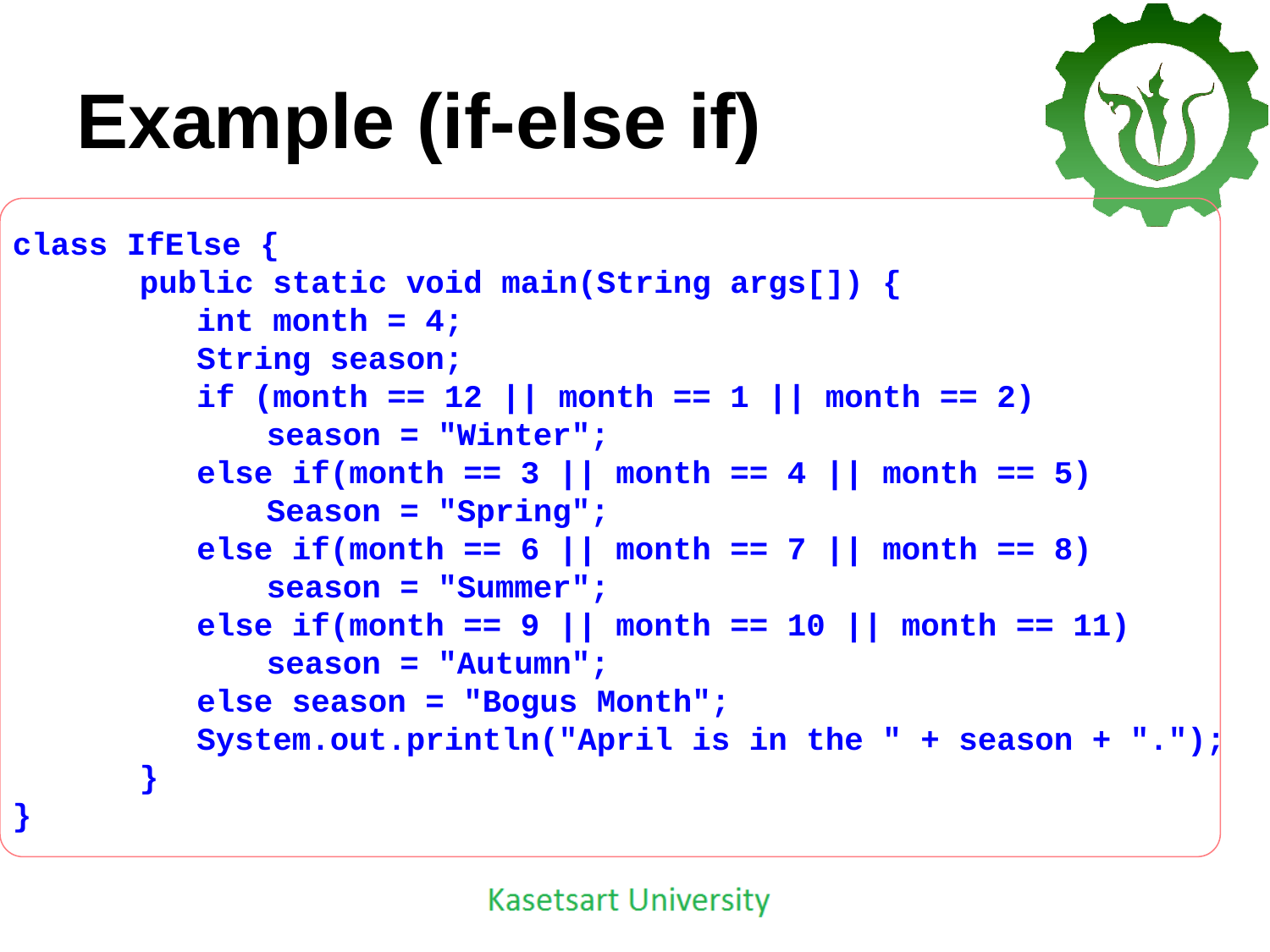

# Example (if-else if)

class IfElse {
	public static void main(String args[]) {
	   int month = 4;
	   String season;
	   if (month == 12 || month == 1 || month == 2)
		season = "Winter";
	   else if(month == 3 || month == 4 || month == 5)
		Season = "Spring";
	   else if(month == 6 || month == 7 || month == 8)
		season = "Summer";
	   else if(month == 9 || month == 10 || month == 11)
		season = "Autumn";
	   else season = "Bogus Month";
	   System.out.println("April is in the " + season + ".");
	}
}